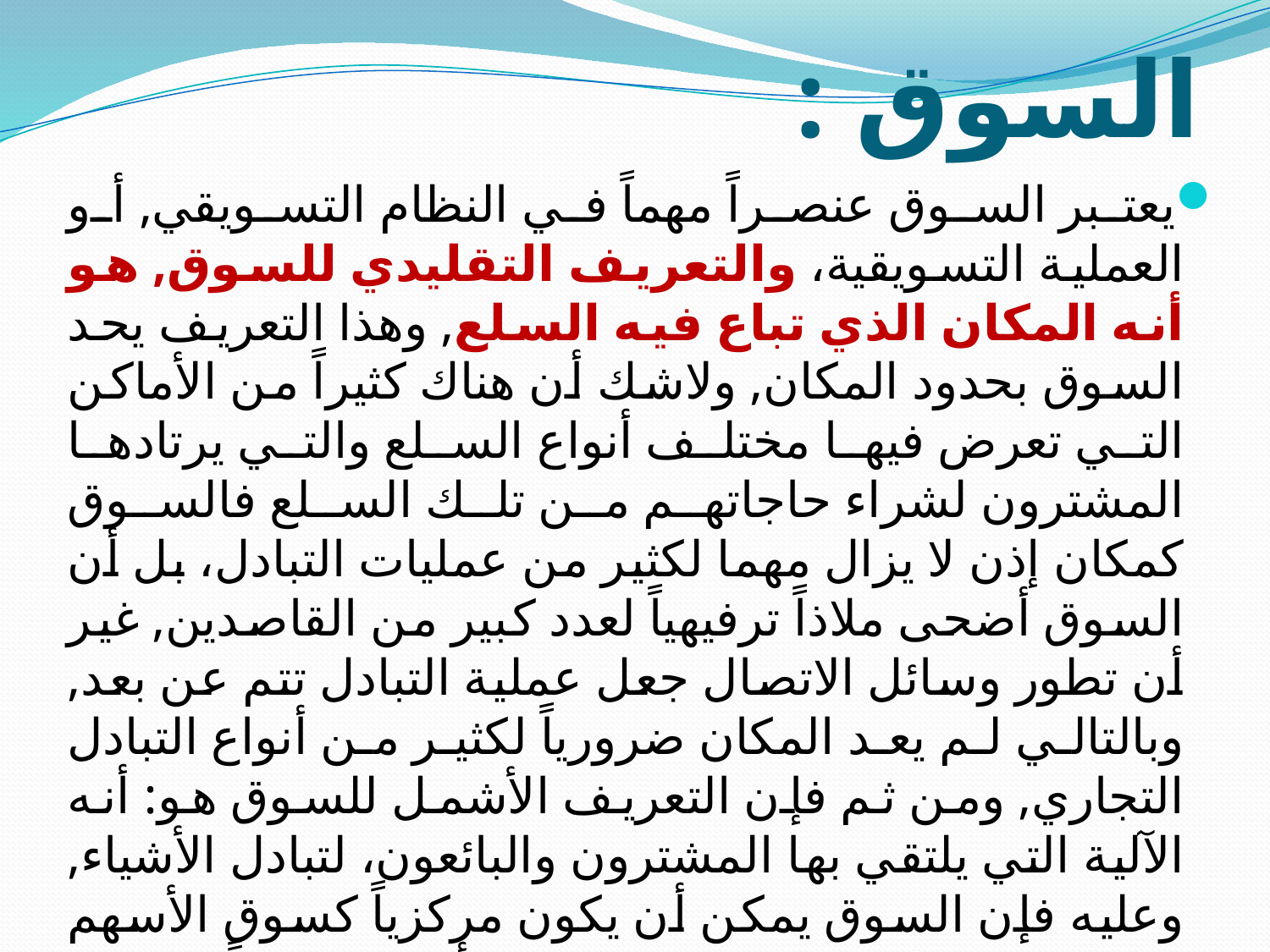

# السوق :
يعتبر السوق عنصراً مهماً في النظام التسويقي, أو العملية التسويقية، والتعريف التقليدي للسوق, هو أنه المكان الذي تباع فيه السلع, وهذا التعريف يحد السوق بحدود المكان, ولاشك أن هناك كثيراً من الأماكن التي تعرض فيها مختلف أنواع السلع والتي يرتادها المشترون لشراء حاجاتهم من تلك السلع فالسوق كمكان إذن لا يزال مهما لكثير من عمليات التبادل، بل أن السوق أضحى ملاذاً ترفيهياً لعدد كبير من القاصدين, غير أن تطور وسائل الاتصال جعل عملية التبادل تتم عن بعد, وبالتالي لم يعد المكان ضرورياً لكثير من أنواع التبادل التجاري, ومن ثم فإن التعريف الأشمل للسوق هو: أنه الآلية التي يلتقي بها المشترون والبائعون، لتبادل الأشياء, وعليه فإن السوق يمكن أن يكون مركزياً كسوق الأسهم والسندات, والمحاصيل, والفواكه, أو لا مركزياً كسوق المنازل, أو السيارات المستعملة, أو يمكن أن يكون إلكترونياً, كما يحدث بالنسبة لكثير من الأصول المالية والخدمات.